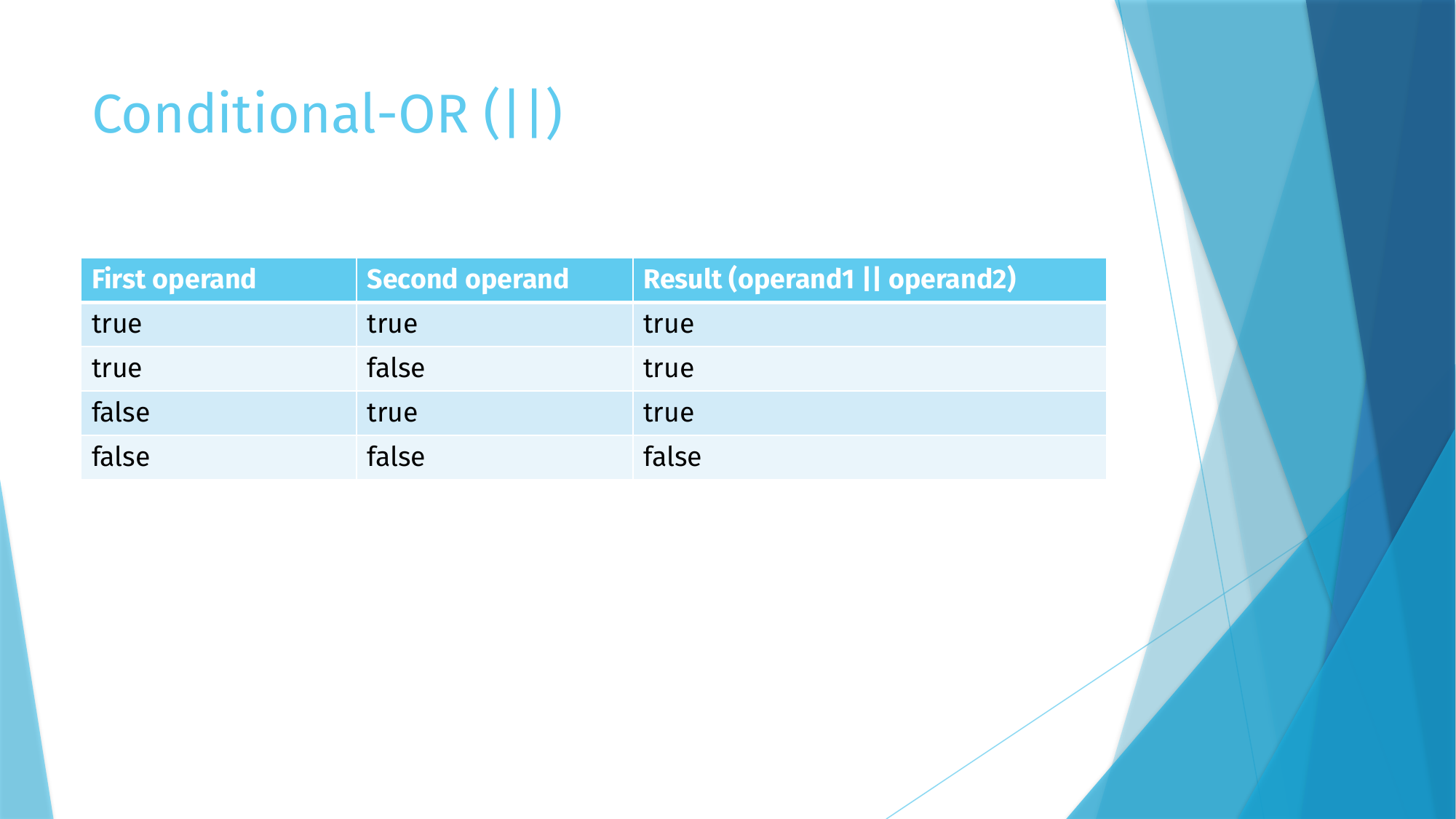

# Conditional-OR (||)
| First operand | Second operand | Result (operand1 || operand2) |
| --- | --- | --- |
| true | true | true |
| true | false | true |
| false | true | true |
| false | false | false |